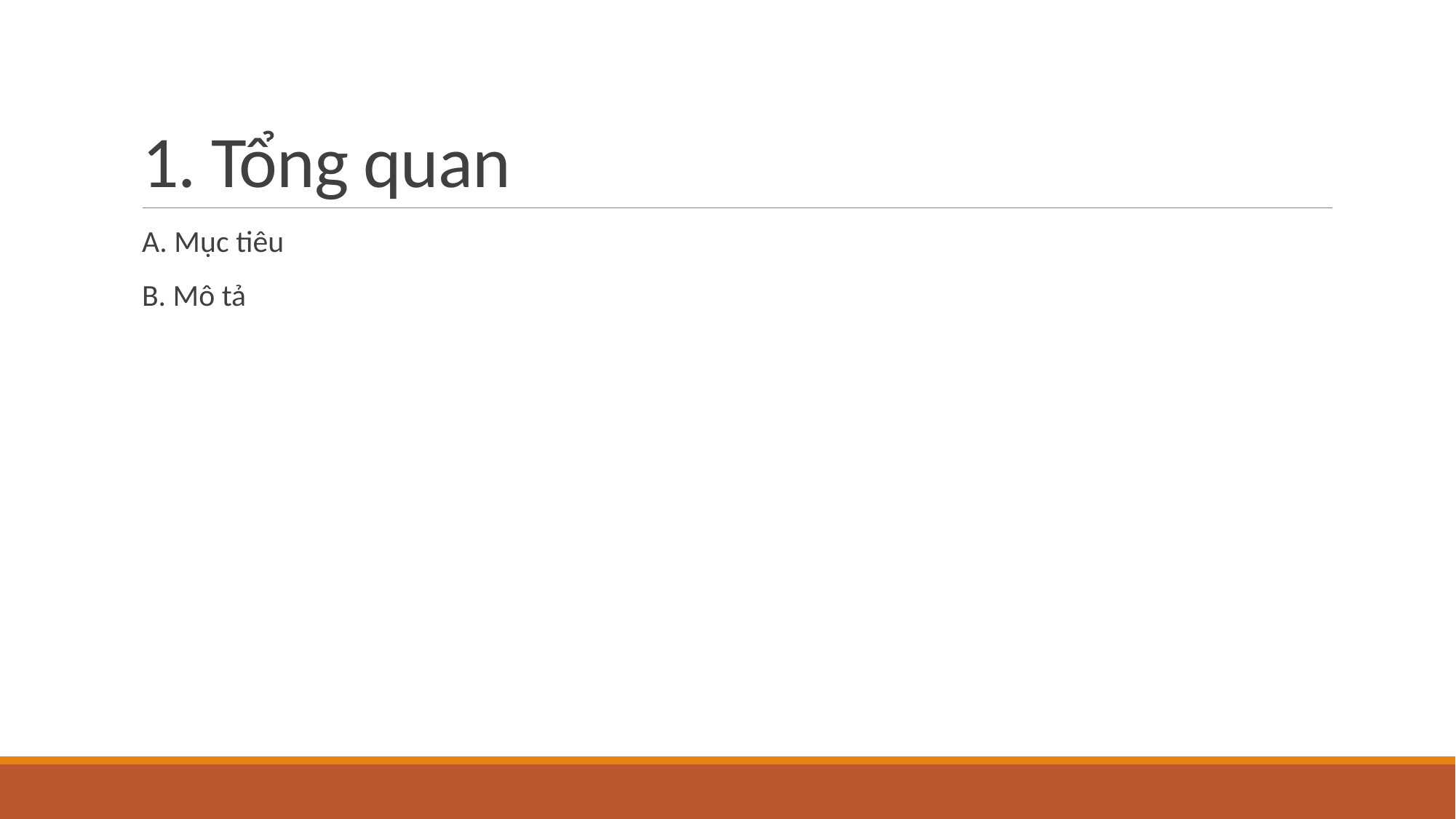

# 1. Tổng quan
A. Mục tiêu
B. Mô tả